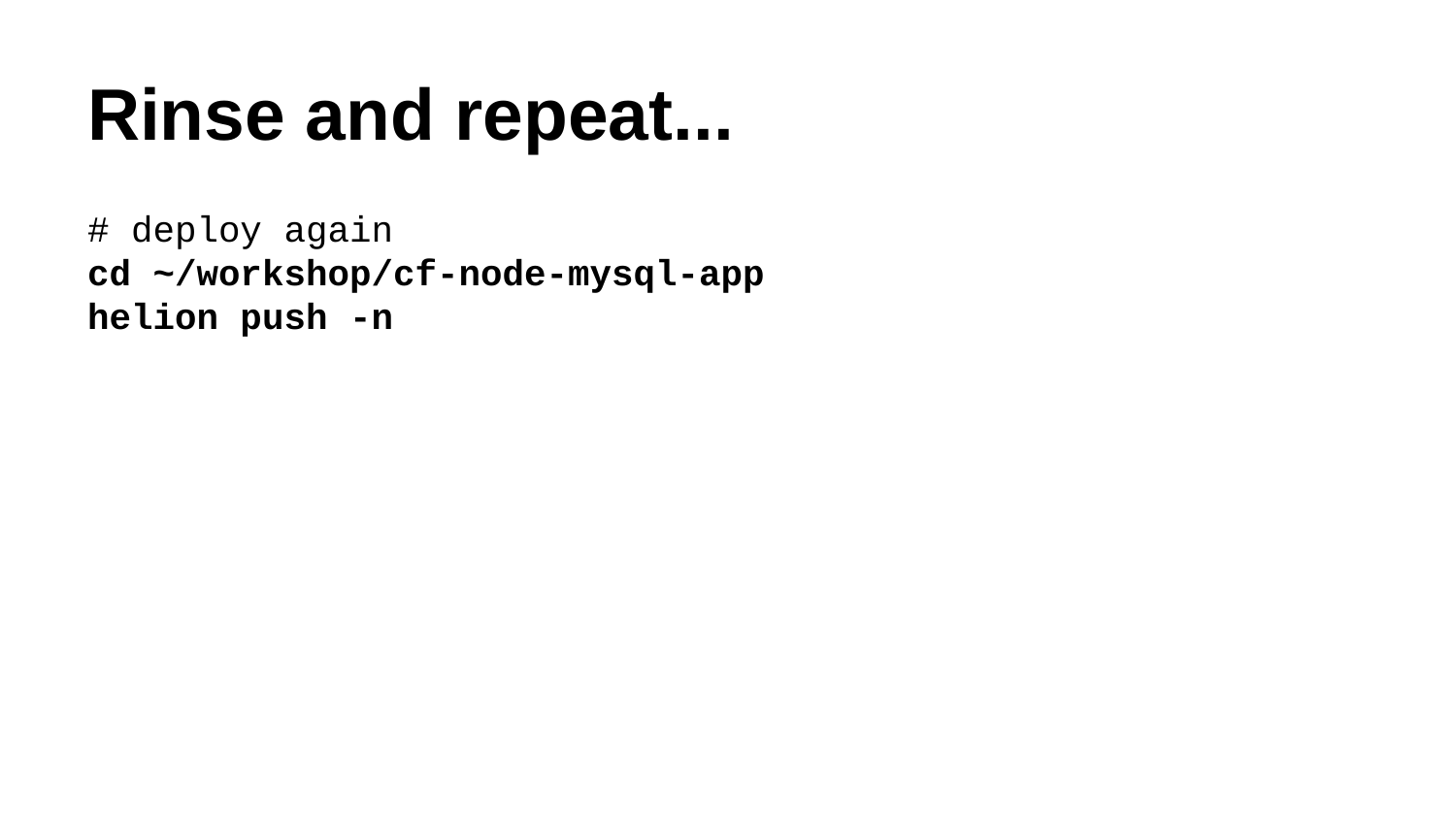

# Rinse and repeat...
# deploy again
cd ~/workshop/cf-node-mysql-app
helion push -n